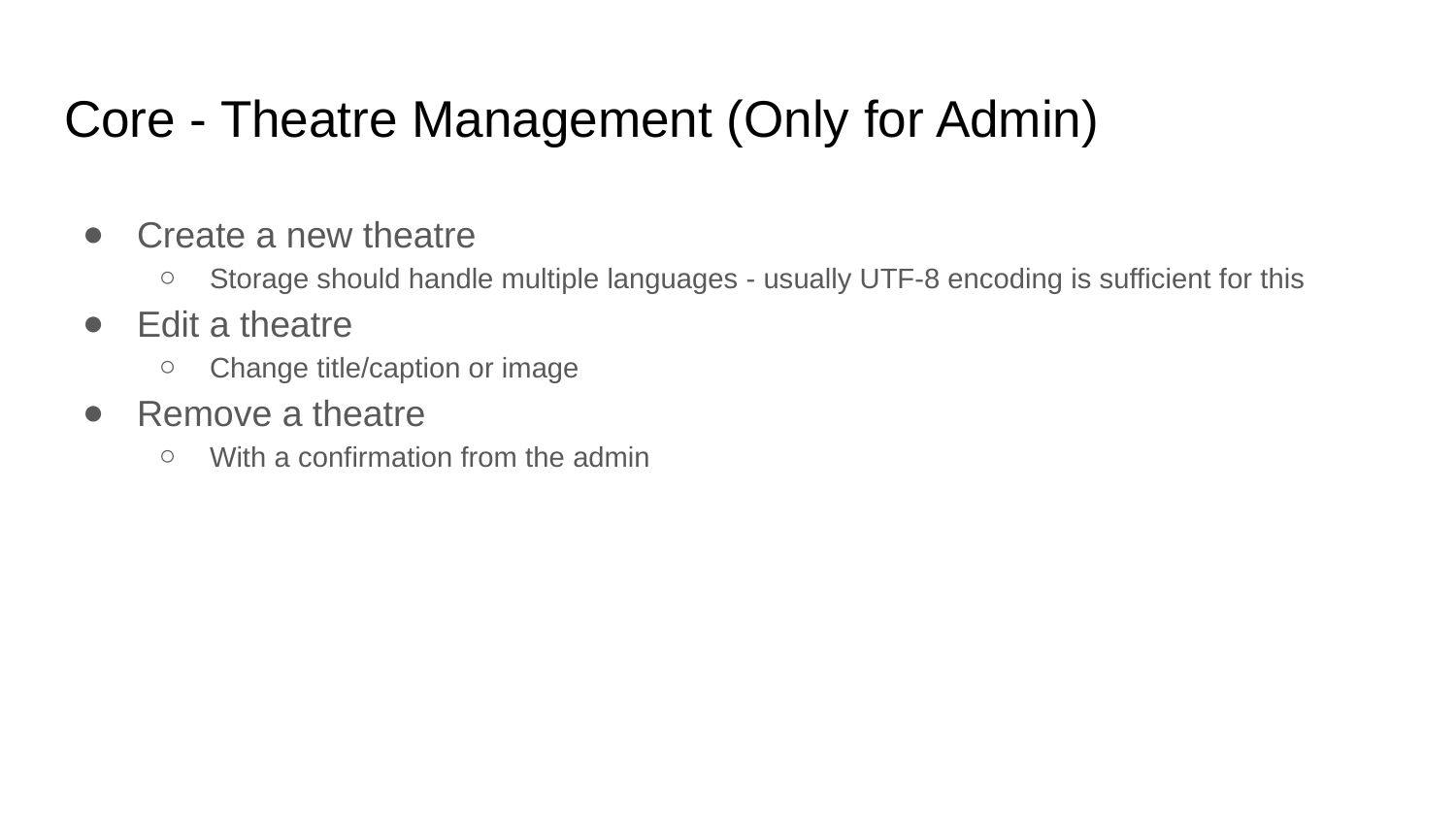

# Core - Theatre Management (Only for Admin)

Create a new theatre
Storage should handle multiple languages - usually UTF-8 encoding is sufficient for this
Edit a theatre
Change title/caption or image
Remove a theatre
With a confirmation from the admin